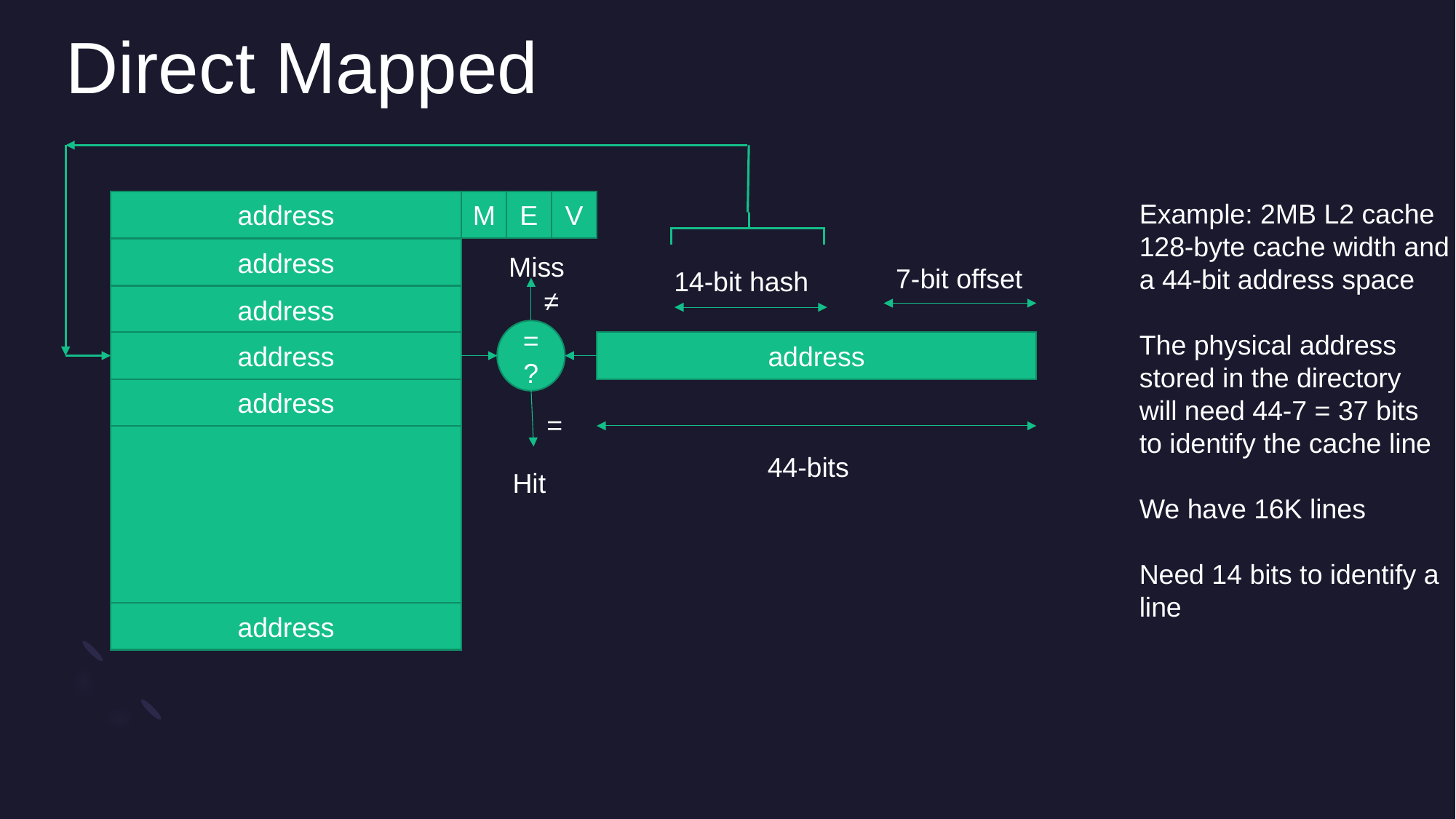

# Direct Mapped

address

address
address
address
address
address
M
E
V
Example: 2MB L2 cache
128-byte cache width and
a 44-bit address space

The physical address
stored in the directory
will need 44-7 = 37 bits
to identify the cache line

We have 16K lines

Need 14 bits to identify a
line
Miss
7-bit offset
14-bit hash
≠
=?
address
=
44-bits
Hit